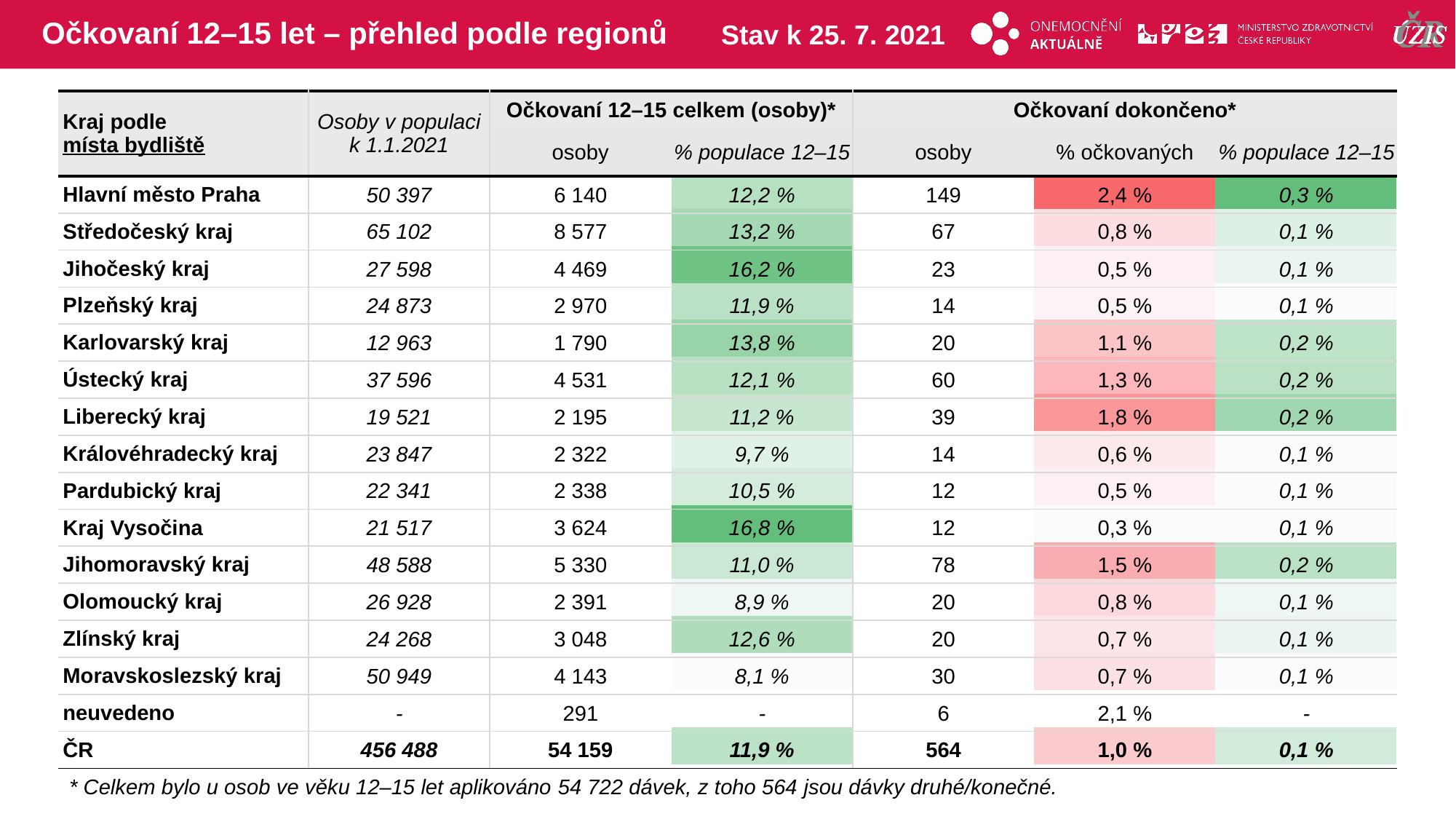

# Očkovaní 12–15 let – přehled podle regionů
Stav k 25. 7. 2021
| Kraj podle místa bydliště | Osoby v populaci k 1.1.2021 | Očkovaní 12–15 celkem (osoby)\* |  | Očkovaní dokončeno\* |  |  |
| --- | --- | --- | --- | --- | --- | --- |
|  |  | osoby | % populace 12–15 | osoby | % očkovaných | % populace 12–15 |
| Hlavní město Praha | 50 397 | 6 140 | 12,2 % | 149 | 2,4 % | 0,3 % |
| Středočeský kraj | 65 102 | 8 577 | 13,2 % | 67 | 0,8 % | 0,1 % |
| Jihočeský kraj | 27 598 | 4 469 | 16,2 % | 23 | 0,5 % | 0,1 % |
| Plzeňský kraj | 24 873 | 2 970 | 11,9 % | 14 | 0,5 % | 0,1 % |
| Karlovarský kraj | 12 963 | 1 790 | 13,8 % | 20 | 1,1 % | 0,2 % |
| Ústecký kraj | 37 596 | 4 531 | 12,1 % | 60 | 1,3 % | 0,2 % |
| Liberecký kraj | 19 521 | 2 195 | 11,2 % | 39 | 1,8 % | 0,2 % |
| Královéhradecký kraj | 23 847 | 2 322 | 9,7 % | 14 | 0,6 % | 0,1 % |
| Pardubický kraj | 22 341 | 2 338 | 10,5 % | 12 | 0,5 % | 0,1 % |
| Kraj Vysočina | 21 517 | 3 624 | 16,8 % | 12 | 0,3 % | 0,1 % |
| Jihomoravský kraj | 48 588 | 5 330 | 11,0 % | 78 | 1,5 % | 0,2 % |
| Olomoucký kraj | 26 928 | 2 391 | 8,9 % | 20 | 0,8 % | 0,1 % |
| Zlínský kraj | 24 268 | 3 048 | 12,6 % | 20 | 0,7 % | 0,1 % |
| Moravskoslezský kraj | 50 949 | 4 143 | 8,1 % | 30 | 0,7 % | 0,1 % |
| neuvedeno | - | 291 | - | 6 | 2,1 % | - |
| ČR | 456 488 | 54 159 | 11,9 % | 564 | 1,0 % | 0,1 % |
|  |  |  |  |  |  |
| --- | --- | --- | --- | --- | --- |
|  |  |  |  |  |  |
|  |  |  |  |  |  |
|  |  |  |  |  |  |
|  |  |  |  |  |  |
|  |  |  |  |  |  |
|  |  |  |  |  |  |
|  |  |  |  |  |  |
|  |  |  |  |  |  |
|  |  |  |  |  |  |
|  |  |  |  |  |  |
|  |  |  |  |  |  |
|  |  |  |  |  |  |
|  |  |  |  |  |  |
|  |  |  |  |  |  |
|  |  |  |  |  |  |
* Celkem bylo u osob ve věku 12–15 let aplikováno 54 722 dávek, z toho 564 jsou dávky druhé/konečné.